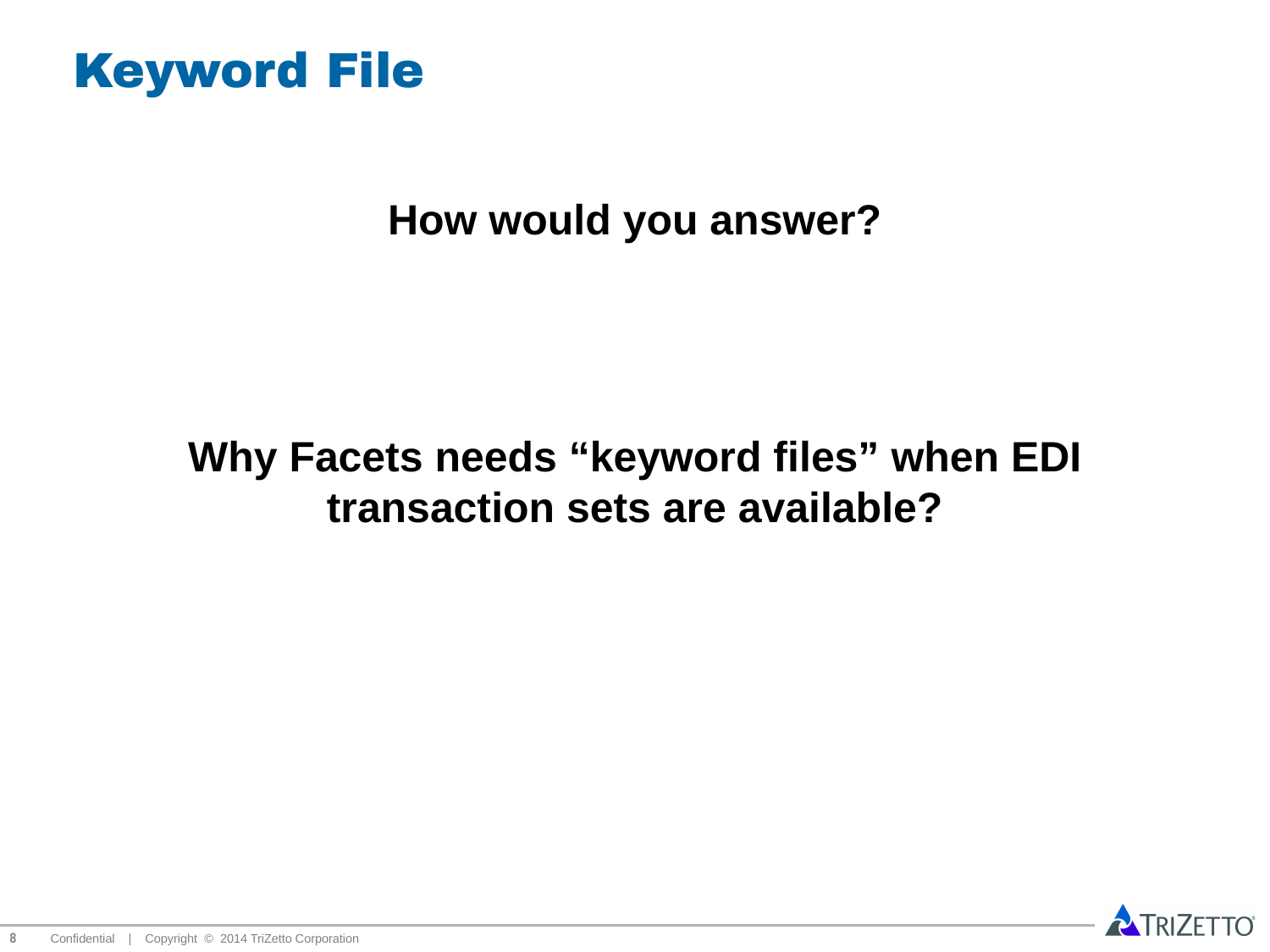

# Keyword File
How would you answer?

Why Facets needs “keyword files” when EDI transaction sets are available?